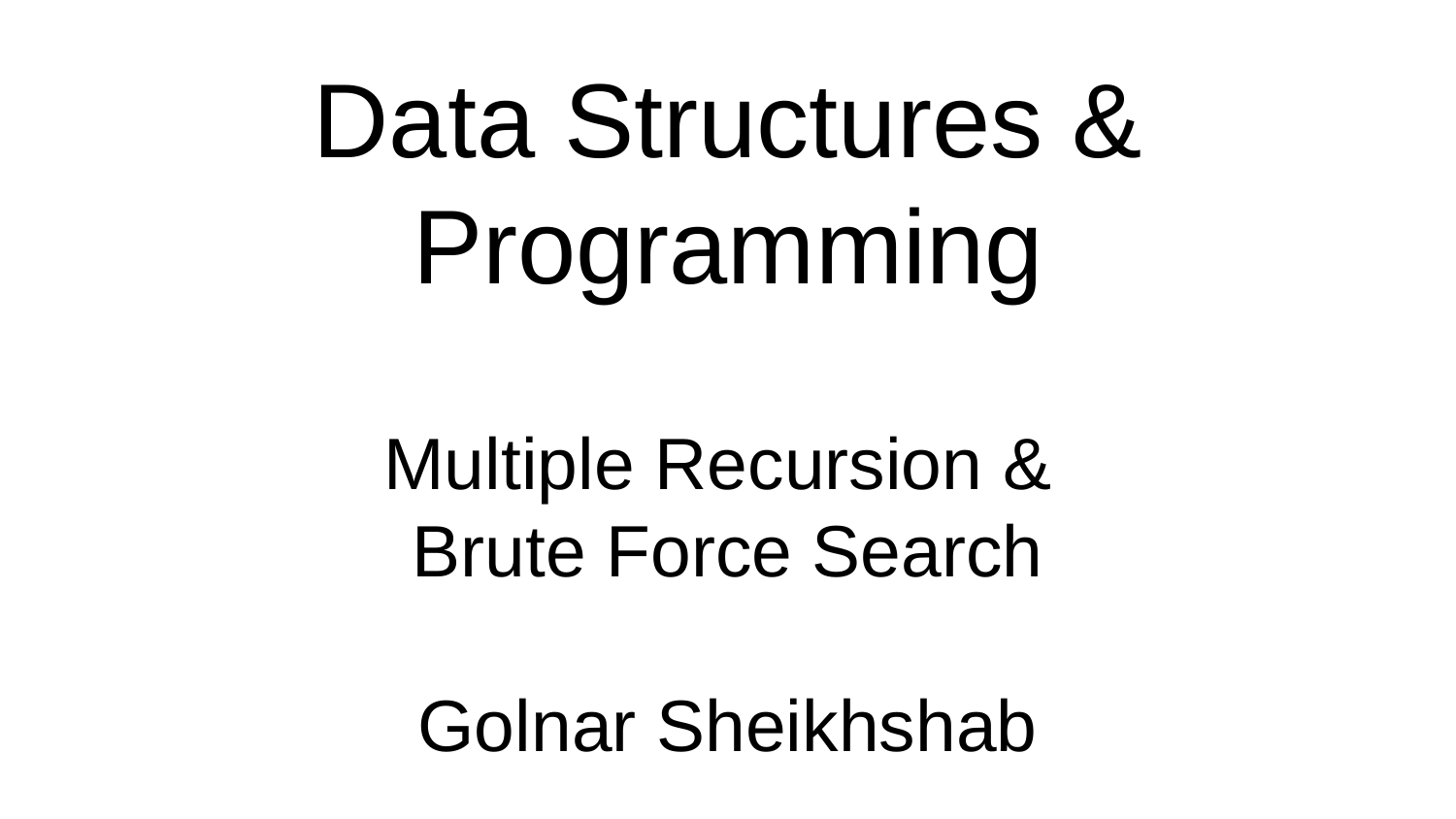

# Data Structures & Programming

Multiple Recursion &
Brute Force Search

Golnar Sheikhshab